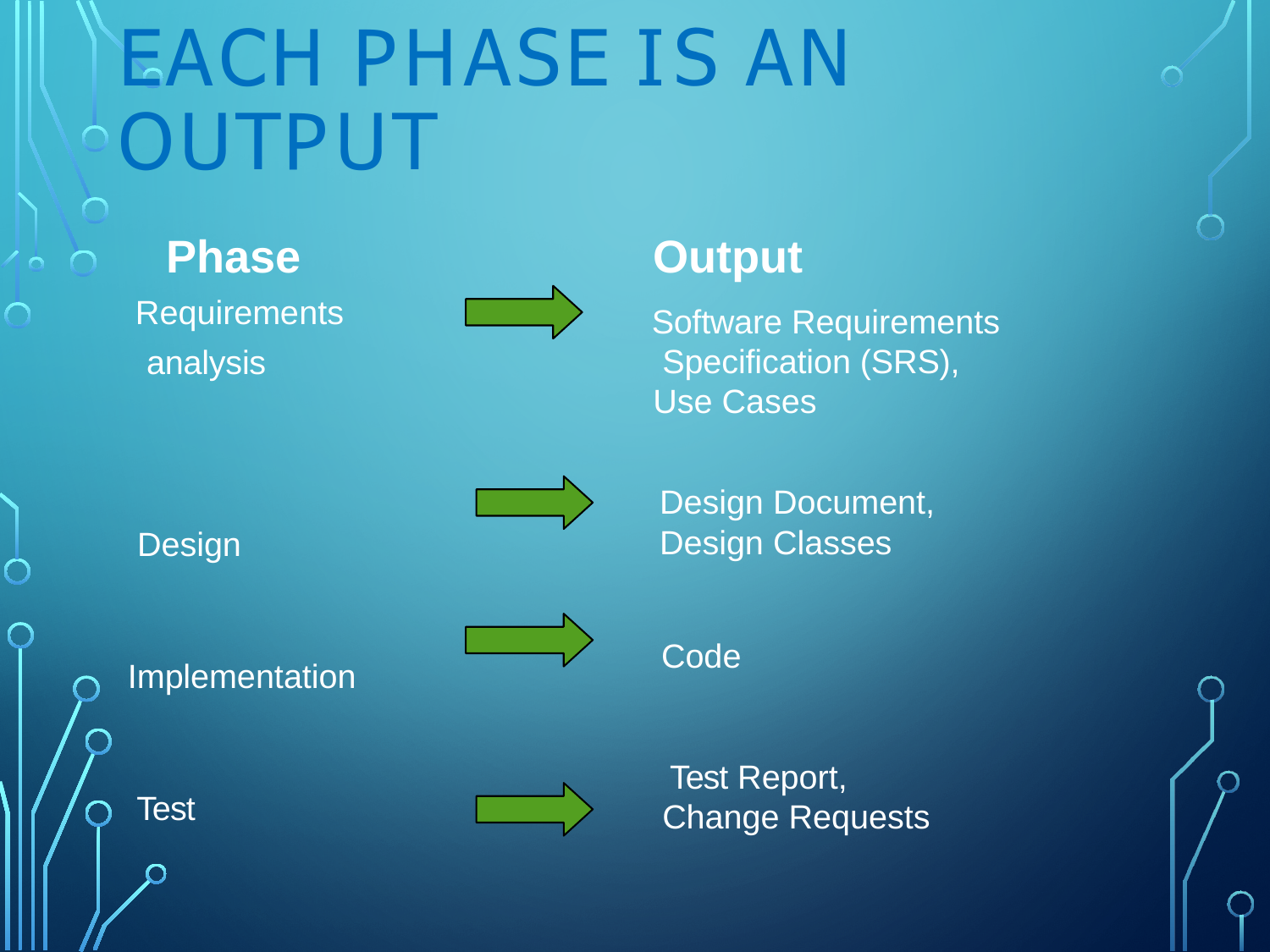

# Each phase is an output
Output
Software Requirements  Specification (SRS),  Use Cases

Design Document,
Design Classes
Phase
Requirements  analysis

Design
Implementation  Test

Code
Test Report,  Change Requests